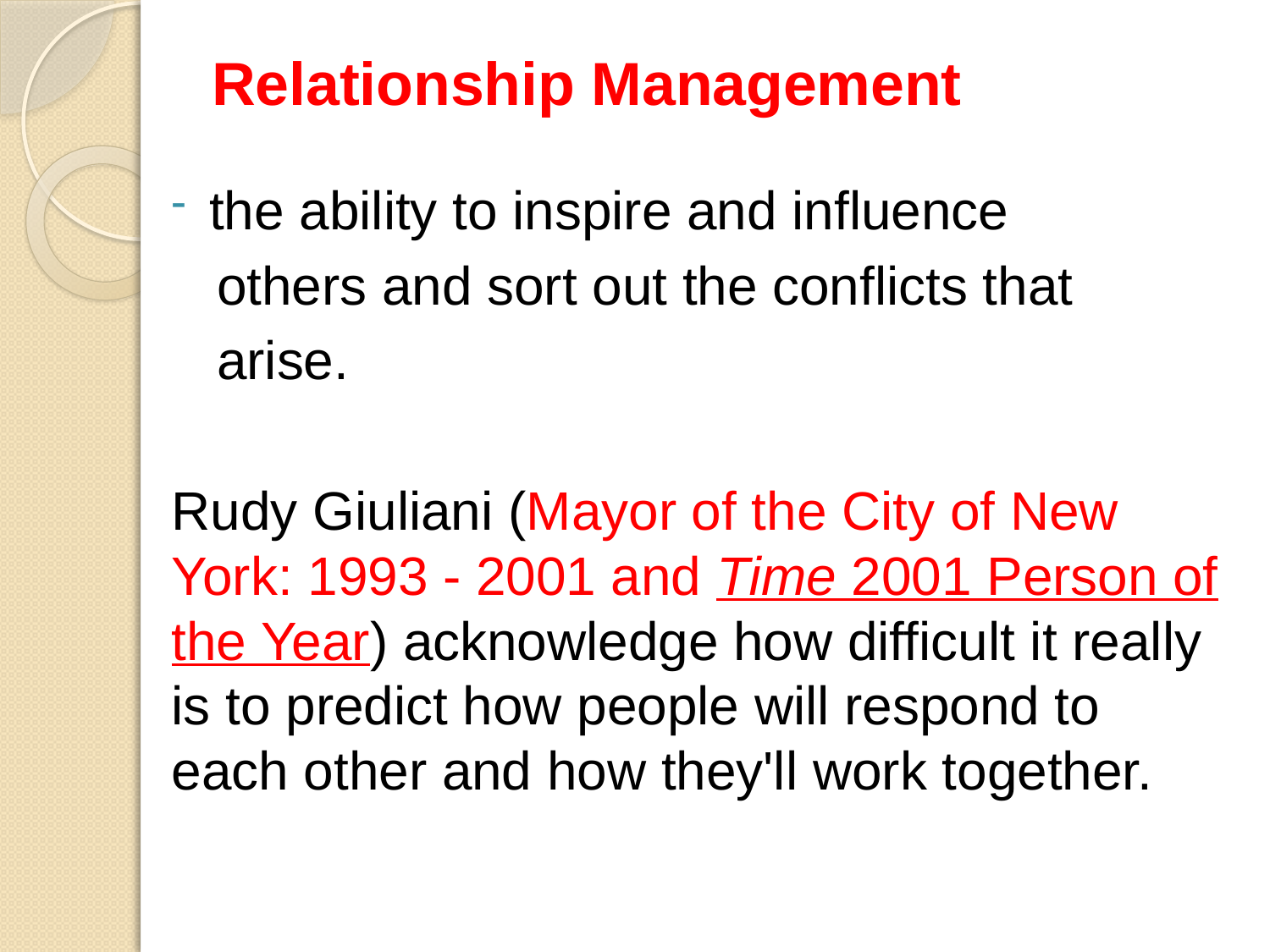

# Relationship Management
the ability to inspire and influence
   others and sort out the conflicts that
   arise.

Rudy Giuliani (Mayor of the City of New York: 1993 - 2001 and Time 2001 Person of the Year) acknowledge how difficult it really is to predict how people will respond to each other and how they'll work together.